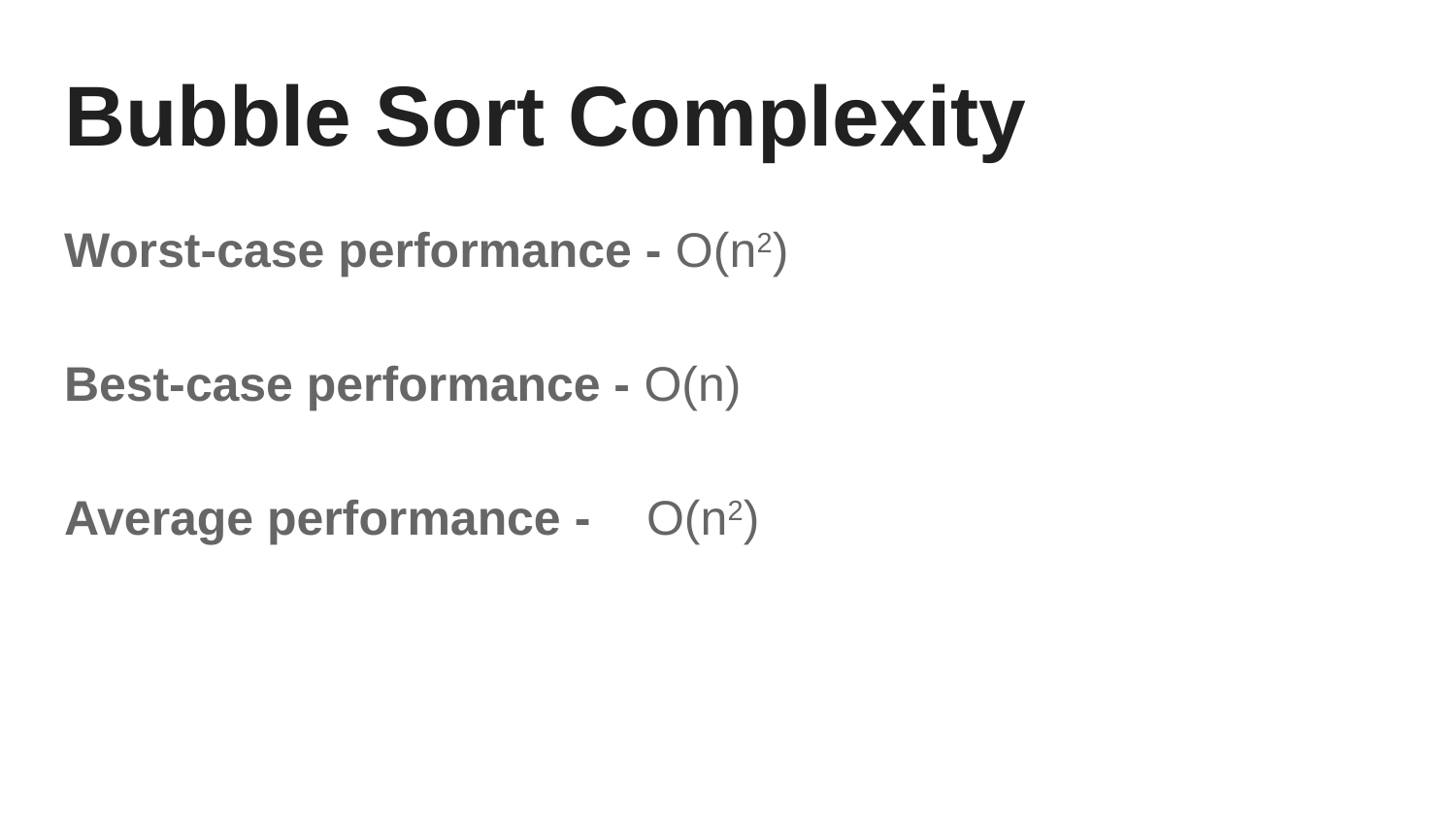

# Bubble Sort Complexity
Worst-case performance - O(n2)
Best-case performance - O(n)
Average performance - 	O(n2)